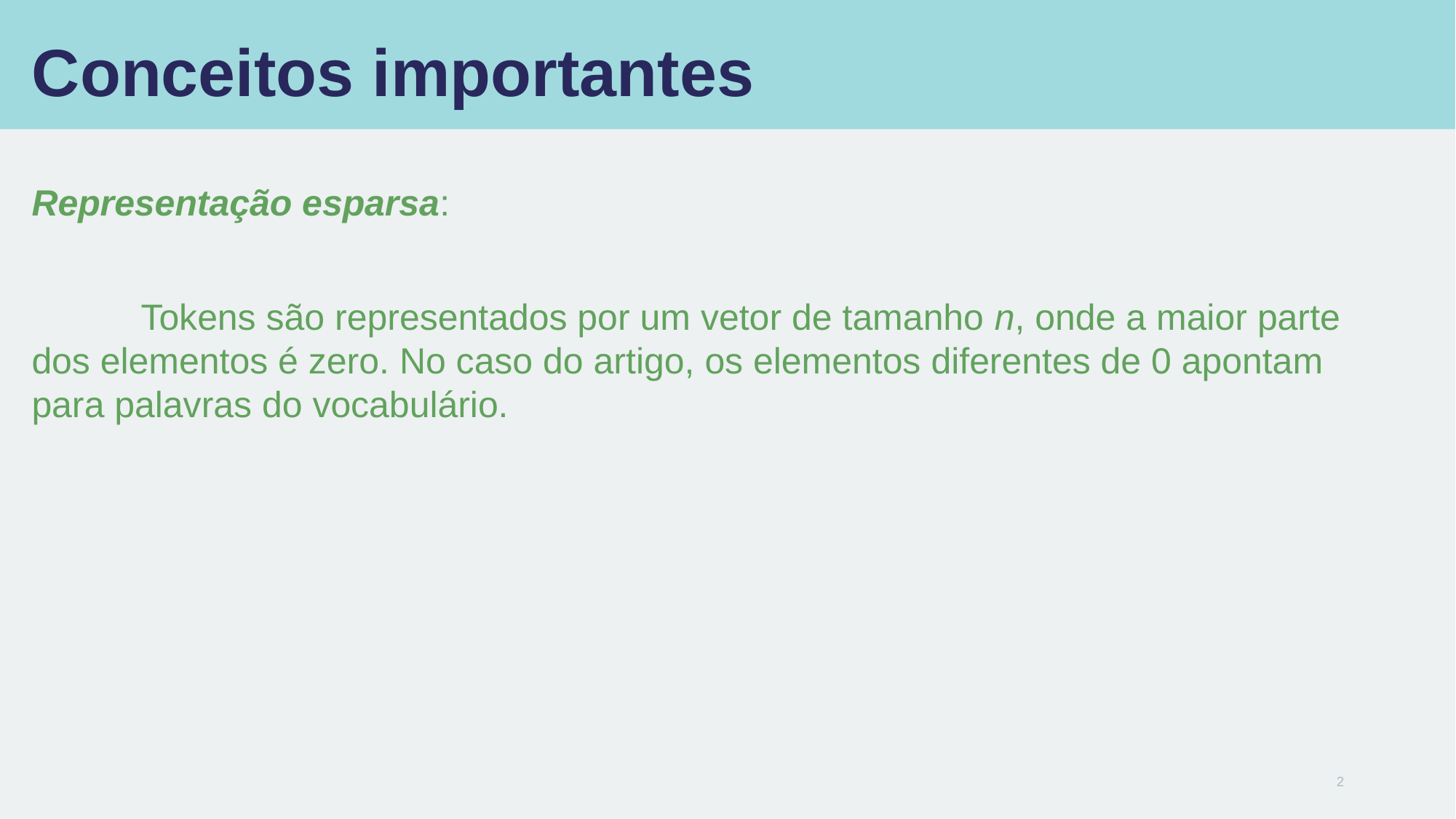

# Conceitos importantes
Representação esparsa:

	Tokens são representados por um vetor de tamanho n, onde a maior parte dos elementos é zero. No caso do artigo, os elementos diferentes de 0 apontam para palavras do vocabulário.

2